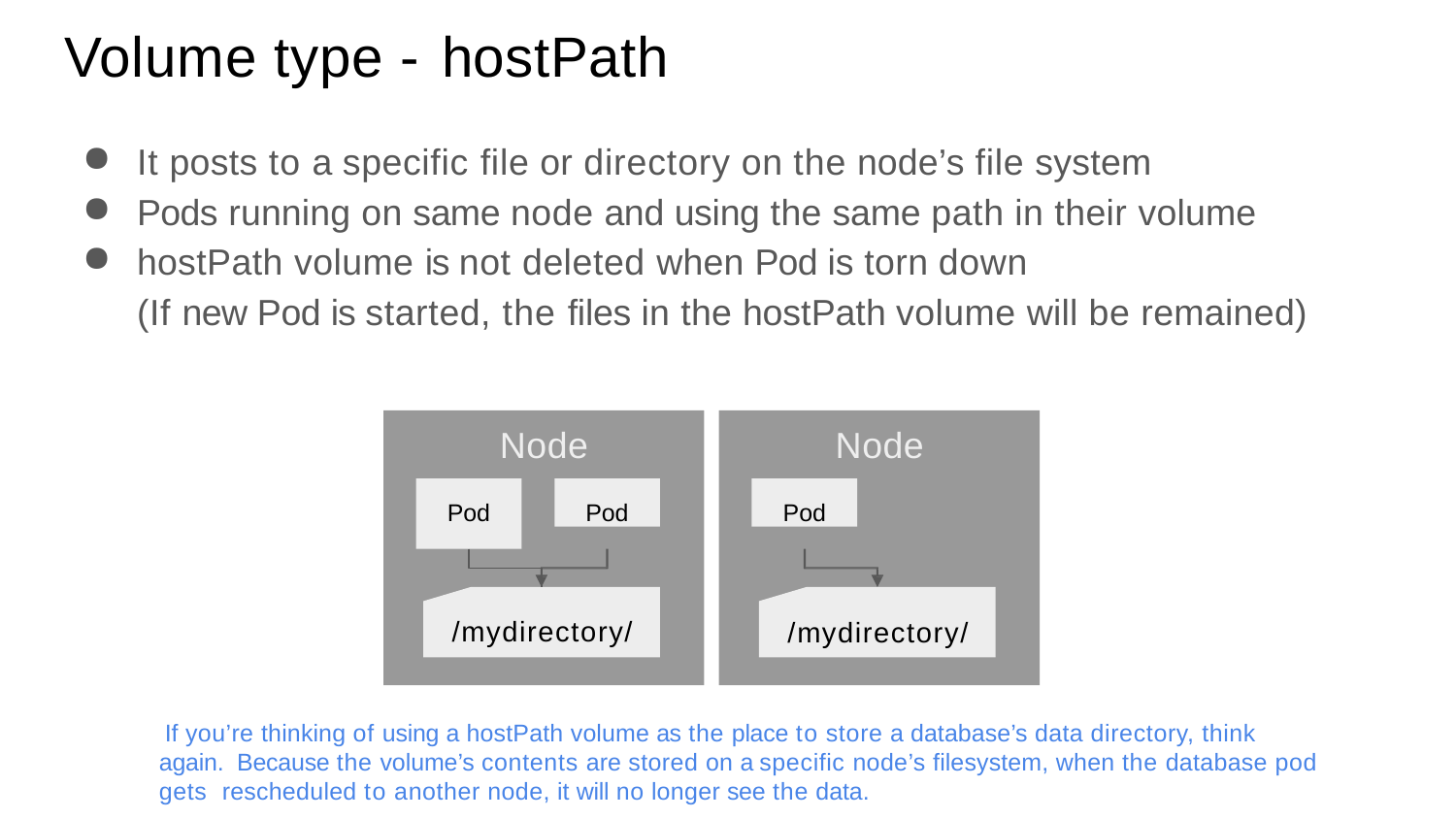

# Volume type - hostPath
It posts to a specific file or directory on the node’s file system
Pods running on same node and using the same path in their volume
hostPath volume is not deleted when Pod is torn down
(If new Pod is started, the files in the hostPath volume will be remained)

Node
Pod

/mydirectory/
Node

/mydirectory/

Pod
Pod

If you’re thinking of using a hostPath volume as the place to store a database’s data directory, think again.  Because the volume’s contents are stored on a specific node’s filesystem, when the database pod gets  rescheduled to another node, it will no longer see the data.